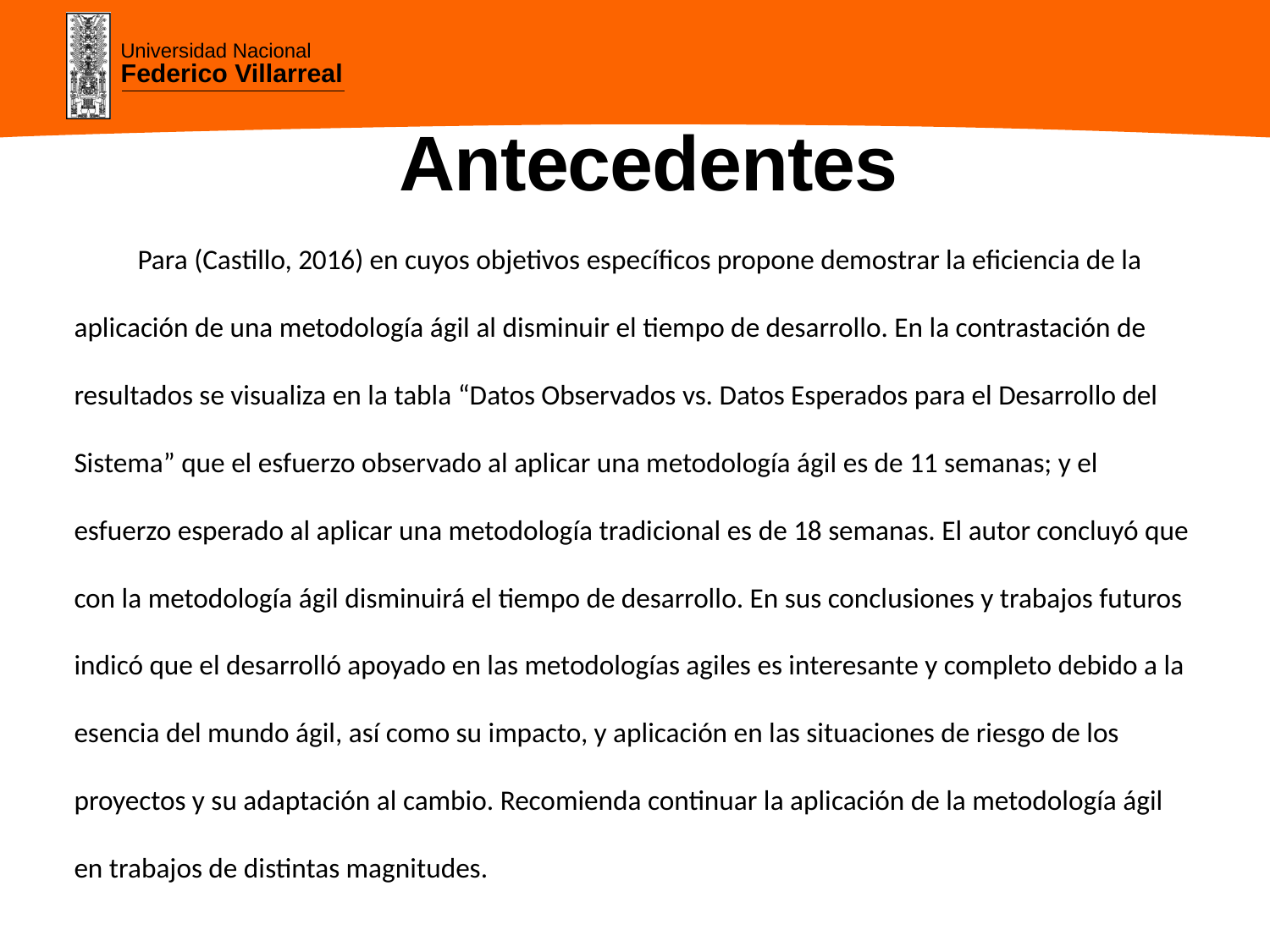

Antecedentes
Para (Castillo, 2016) en cuyos objetivos específicos propone demostrar la eficiencia de la aplicación de una metodología ágil al disminuir el tiempo de desarrollo. En la contrastación de resultados se visualiza en la tabla “Datos Observados vs. Datos Esperados para el Desarrollo del Sistema” que el esfuerzo observado al aplicar una metodología ágil es de 11 semanas; y el esfuerzo esperado al aplicar una metodología tradicional es de 18 semanas. El autor concluyó que con la metodología ágil disminuirá el tiempo de desarrollo. En sus conclusiones y trabajos futuros indicó que el desarrolló apoyado en las metodologías agiles es interesante y completo debido a la esencia del mundo ágil, así como su impacto, y aplicación en las situaciones de riesgo de los proyectos y su adaptación al cambio. Recomienda continuar la aplicación de la metodología ágil en trabajos de distintas magnitudes.